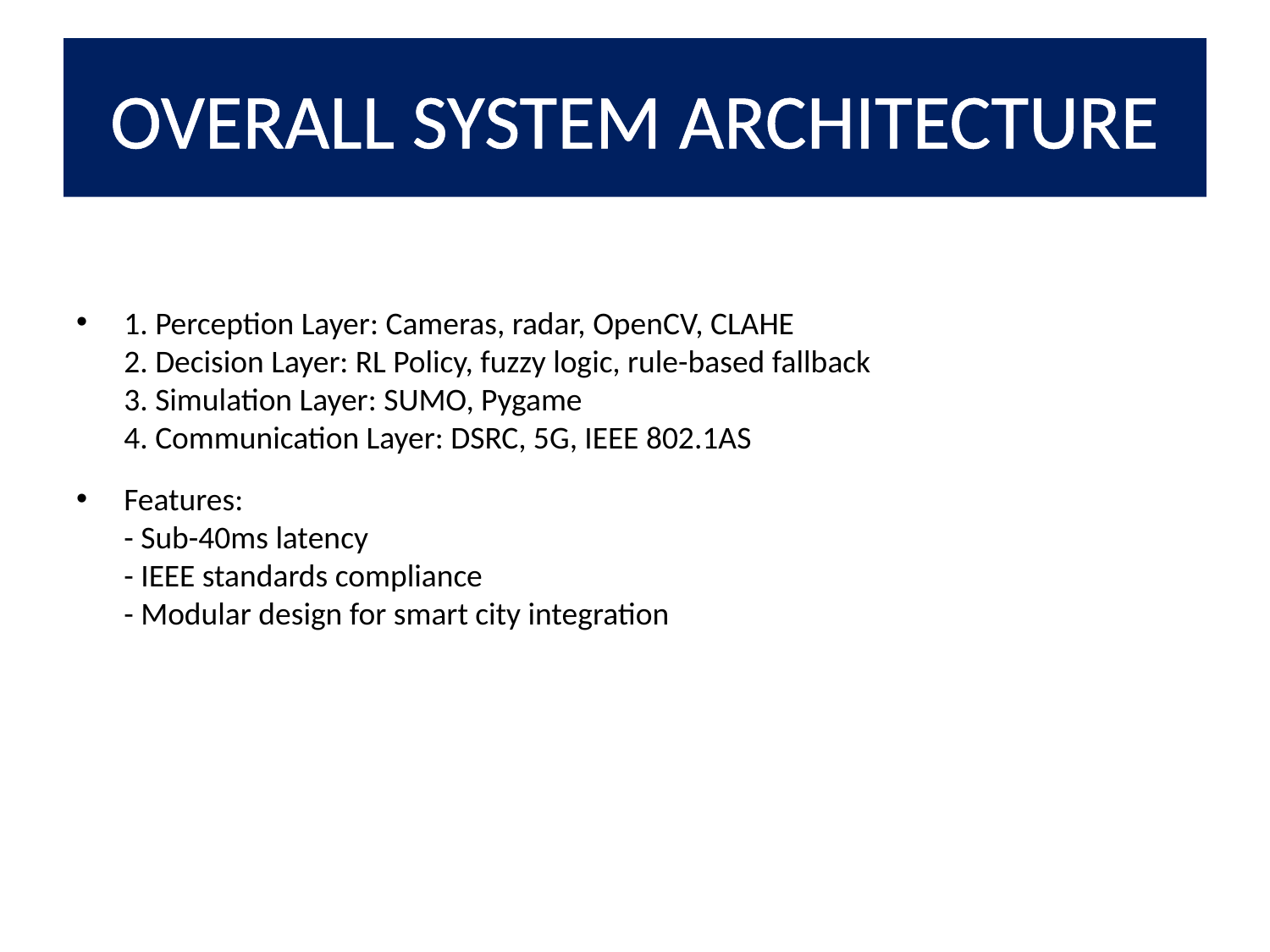

# OVERALL SYSTEM ARCHITECTURE

1. Perception Layer: Cameras, radar, OpenCV, CLAHE
2. Decision Layer: RL Policy, fuzzy logic, rule-based fallback
3. Simulation Layer: SUMO, Pygame
4. Communication Layer: DSRC, 5G, IEEE 802.1AS
Features:
- Sub-40ms latency
- IEEE standards compliance
- Modular design for smart city integration